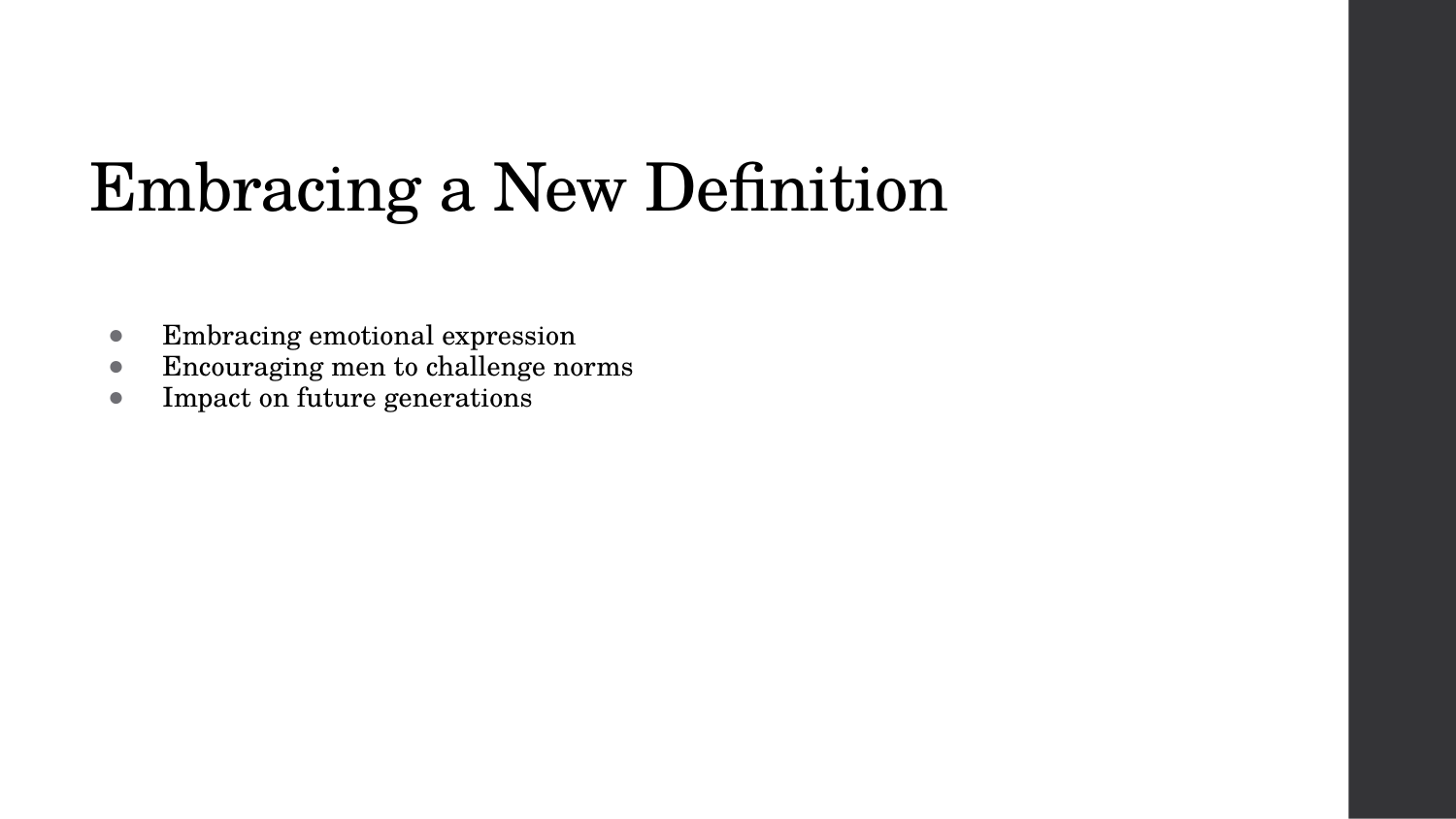

# Embracing a New Definition
Embracing emotional expression
Encouraging men to challenge norms
Impact on future generations